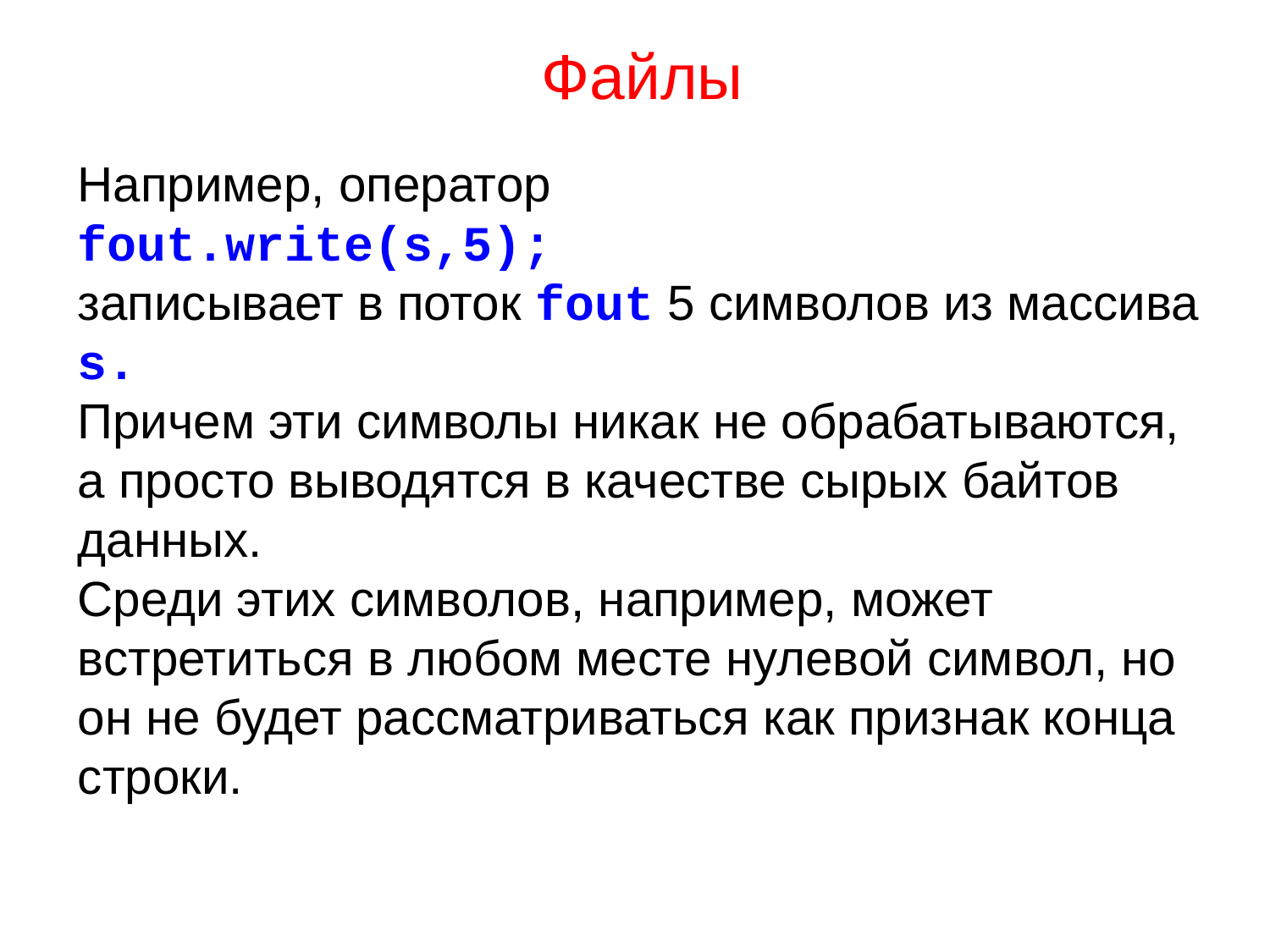

# Файлы
Например, оператор
fout.write(s,5);
записывает в поток fout 5 символов из массива s.
Причем эти символы никак не обрабатываются, а просто выводятся в качестве сырых байтов данных.
Среди этих символов, например, может встретиться в любом месте нулевой символ, но он не будет рассматриваться как признак конца строки.